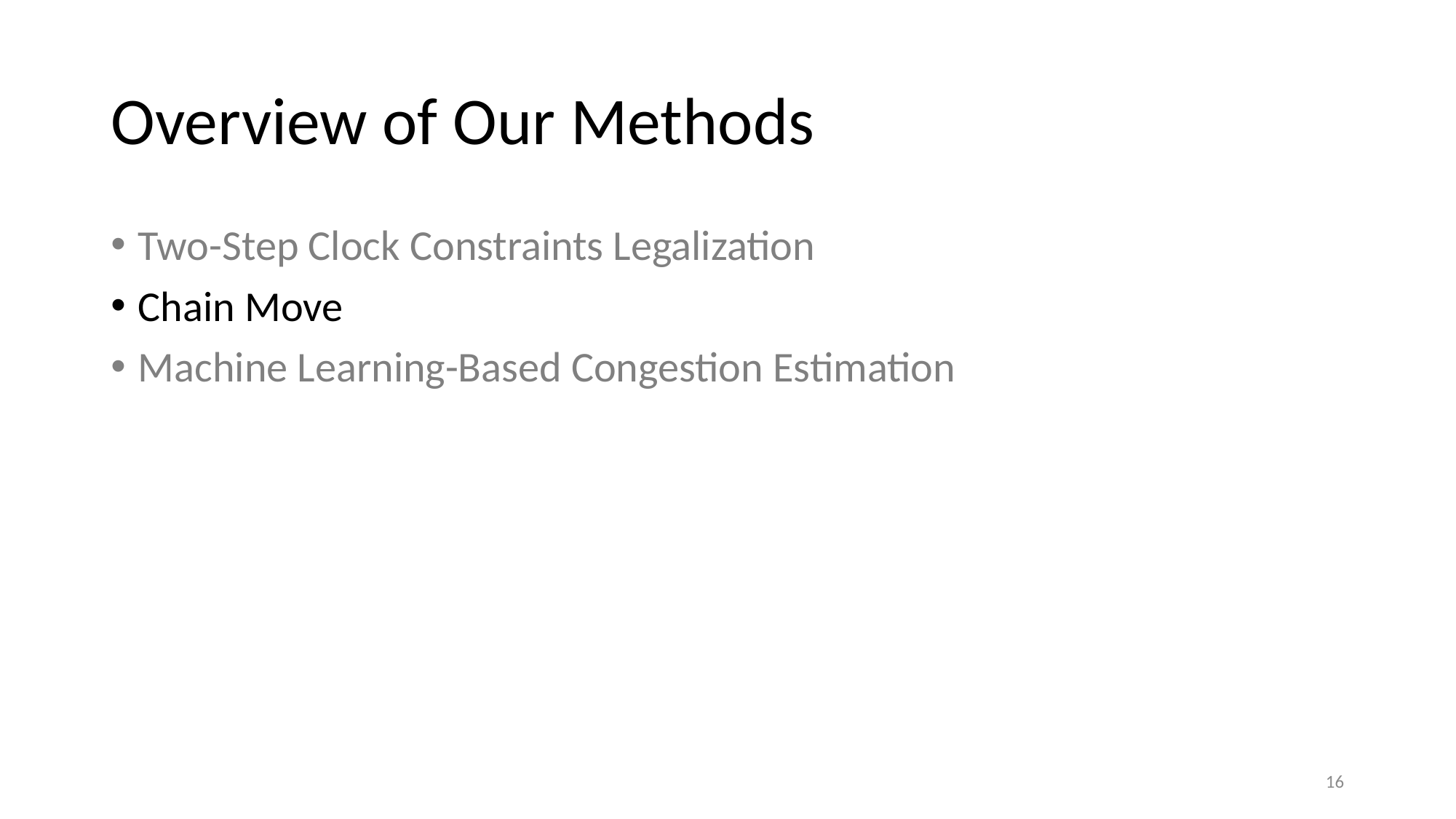

# Overview of Our Methods
Two-Step Clock Constraints Legalization
Chain Move
Machine Learning-Based Congestion Estimation

16